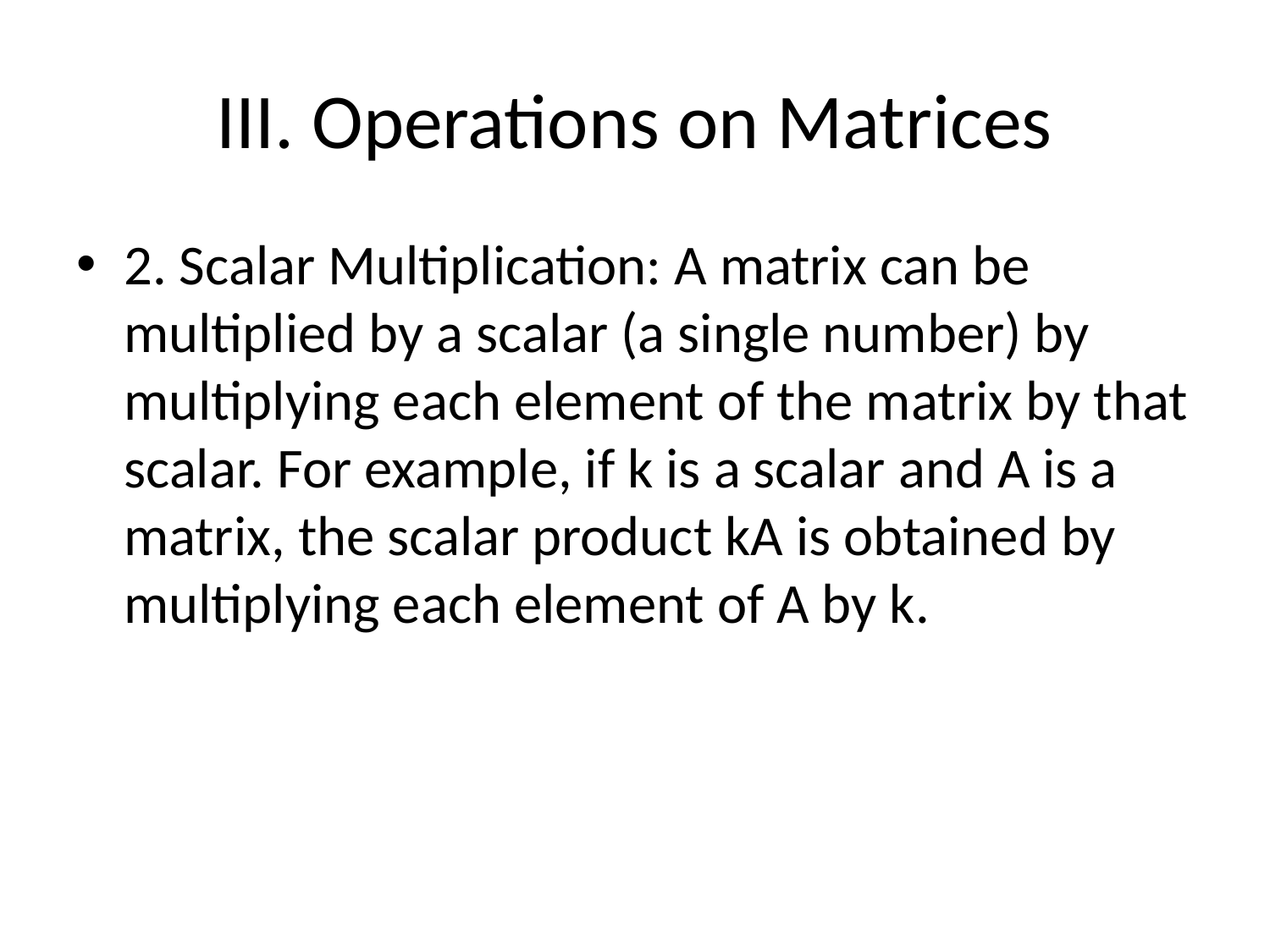

# III. Operations on Matrices
2. Scalar Multiplication: A matrix can be multiplied by a scalar (a single number) by multiplying each element of the matrix by that scalar. For example, if k is a scalar and A is a matrix, the scalar product kA is obtained by multiplying each element of A by k.